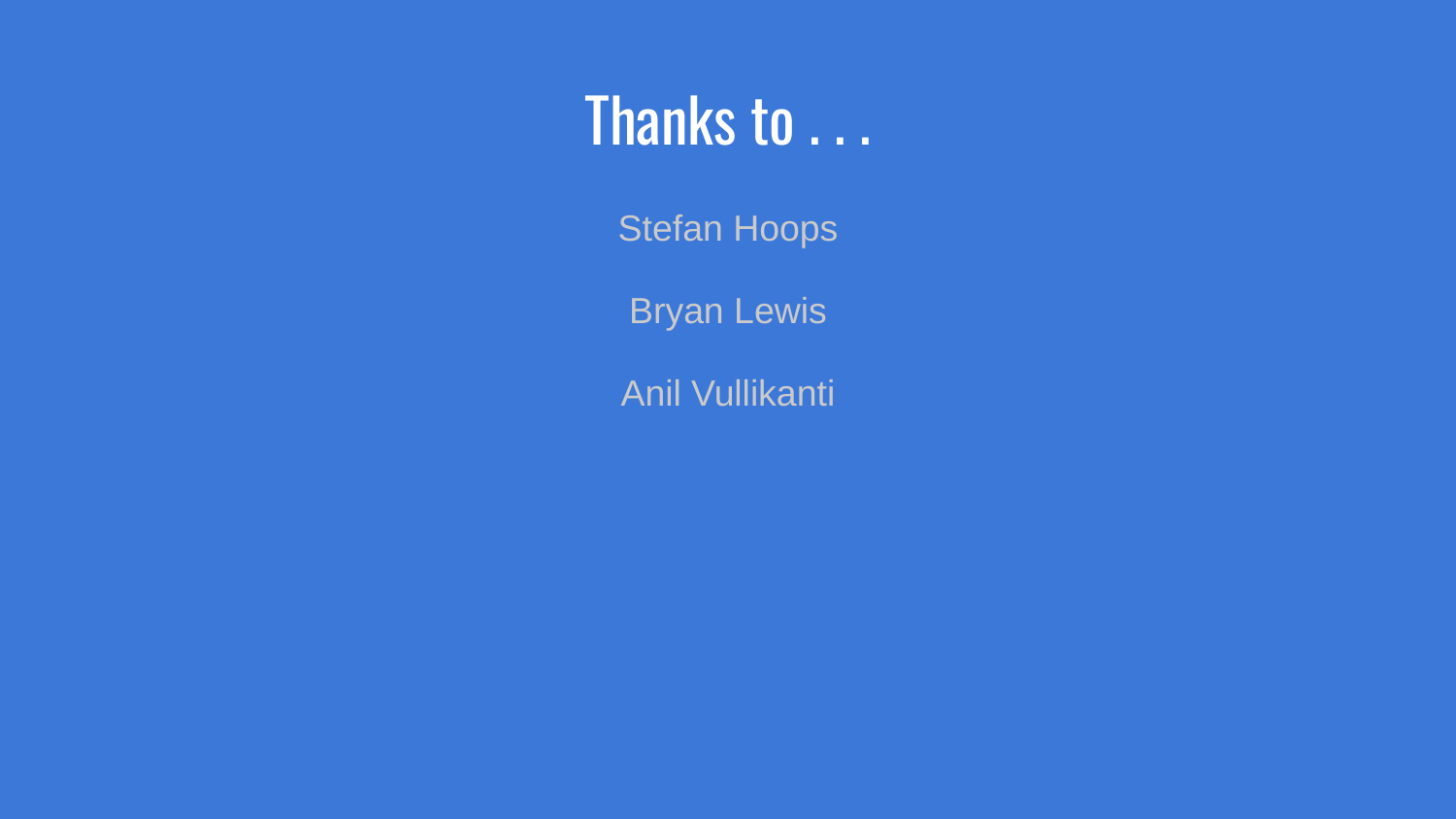

# Thanks to . . .
Stefan Hoops
Bryan Lewis
Anil Vullikanti